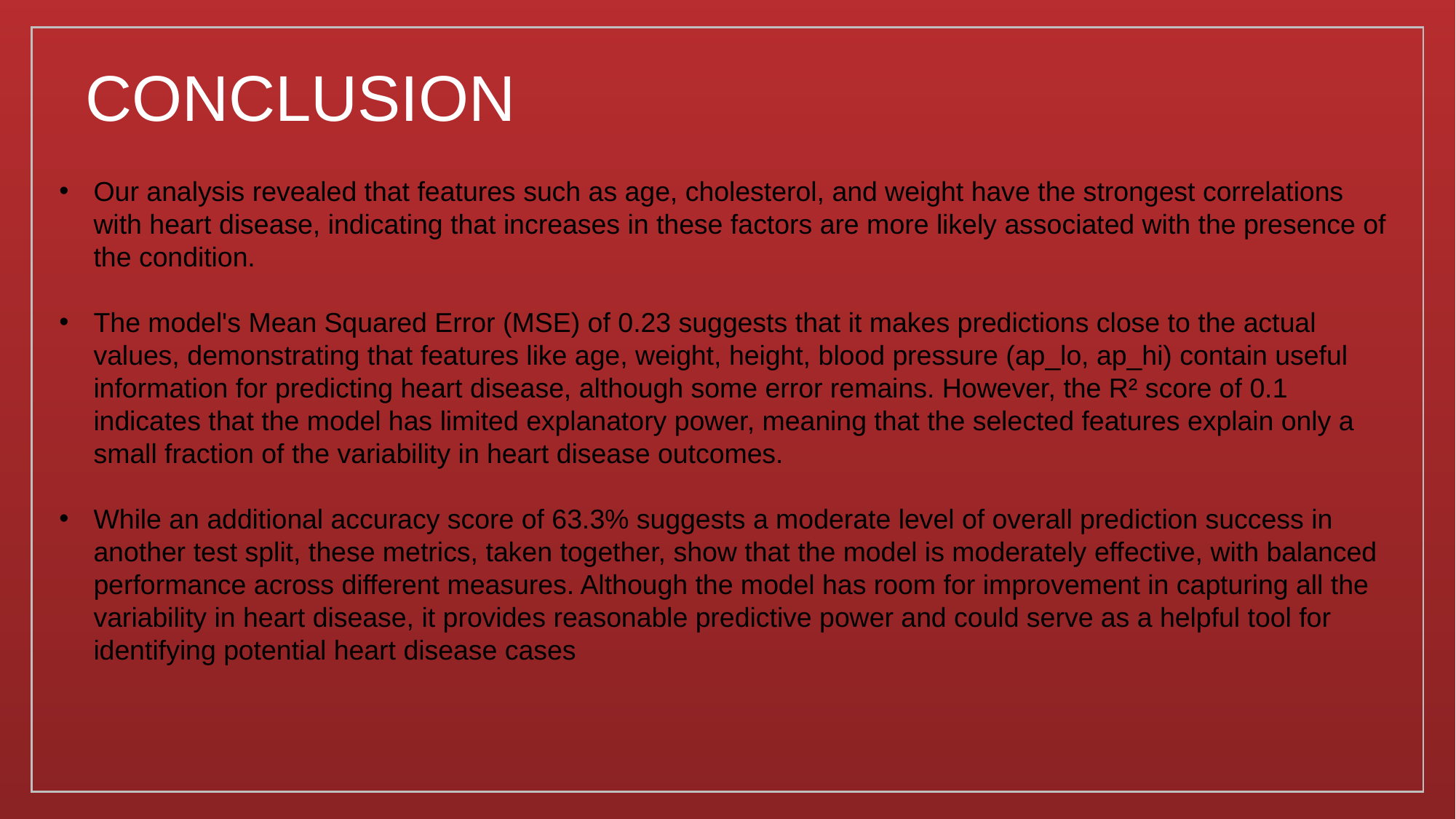

Conclusion
Our analysis revealed that features such as age, cholesterol, and weight have the strongest correlations with heart disease, indicating that increases in these factors are more likely associated with the presence of the condition.

The model's Mean Squared Error (MSE) of 0.23 suggests that it makes predictions close to the actual values, demonstrating that features like age, weight, height, blood pressure (ap_lo, ap_hi) contain useful information for predicting heart disease, although some error remains. However, the R² score of 0.1 indicates that the model has limited explanatory power, meaning that the selected features explain only a small fraction of the variability in heart disease outcomes.

While an additional accuracy score of 63.3% suggests a moderate level of overall prediction success in another test split, these metrics, taken together, show that the model is moderately effective, with balanced performance across different measures. Although the model has room for improvement in capturing all the variability in heart disease, it provides reasonable predictive power and could serve as a helpful tool for identifying potential heart disease cases